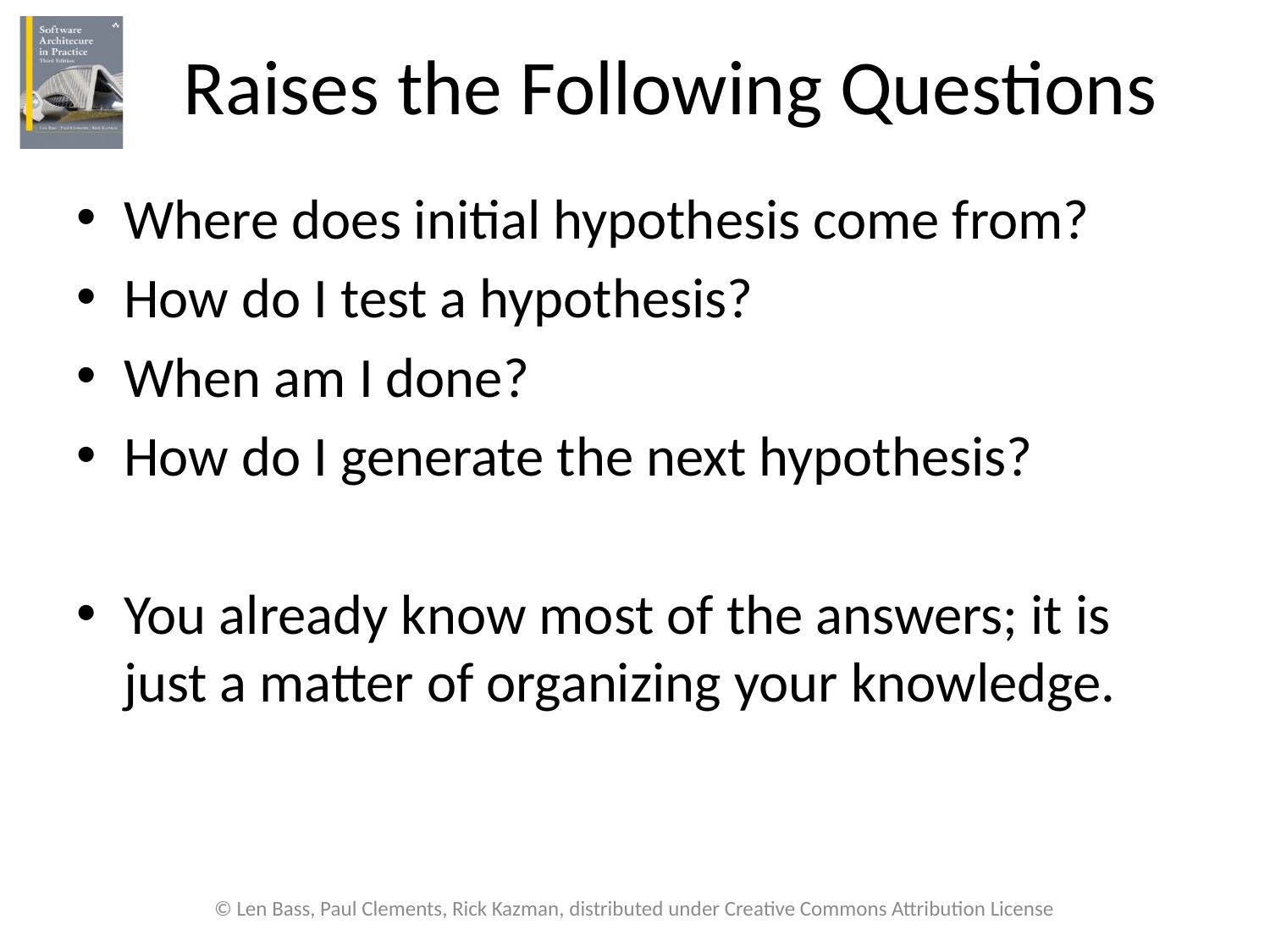

# Raises the Following Questions
Where does initial hypothesis come from?
How do I test a hypothesis?
When am I done?
How do I generate the next hypothesis?

You already know most of the answers; it is just a matter of organizing your knowledge.
© Len Bass, Paul Clements, Rick Kazman, distributed under Creative Commons Attribution License